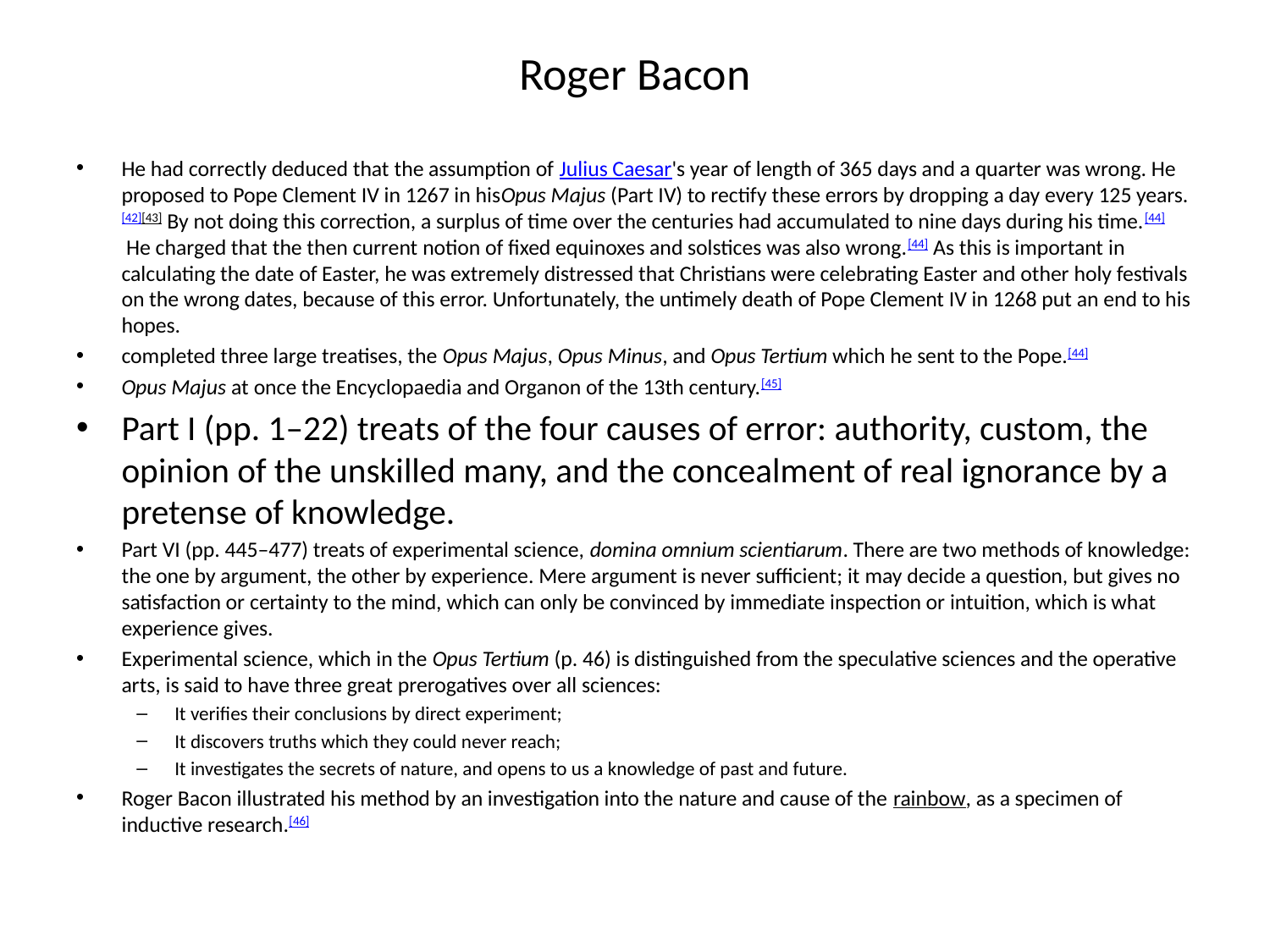

# Roger Bacon
He had correctly deduced that the assumption of Julius Caesar's year of length of 365 days and a quarter was wrong. He proposed to Pope Clement IV in 1267 in hisOpus Majus (Part IV) to rectify these errors by dropping a day every 125 years.[42][43] By not doing this correction, a surplus of time over the centuries had accumulated to nine days during his time.[44] He charged that the then current notion of fixed equinoxes and solstices was also wrong.[44] As this is important in calculating the date of Easter, he was extremely distressed that Christians were celebrating Easter and other holy festivals on the wrong dates, because of this error. Unfortunately, the untimely death of Pope Clement IV in 1268 put an end to his hopes.
completed three large treatises, the Opus Majus, Opus Minus, and Opus Tertium which he sent to the Pope.[44]
Opus Majus at once the Encyclopaedia and Organon of the 13th century.[45]
Part I (pp. 1–22) treats of the four causes of error: authority, custom, the opinion of the unskilled many, and the concealment of real ignorance by a pretense of knowledge.
Part VI (pp. 445–477) treats of experimental science, domina omnium scientiarum. There are two methods of knowledge: the one by argument, the other by experience. Mere argument is never sufficient; it may decide a question, but gives no satisfaction or certainty to the mind, which can only be convinced by immediate inspection or intuition, which is what experience gives.
Experimental science, which in the Opus Tertium (p. 46) is distinguished from the speculative sciences and the operative arts, is said to have three great prerogatives over all sciences:
It verifies their conclusions by direct experiment;
It discovers truths which they could never reach;
It investigates the secrets of nature, and opens to us a knowledge of past and future.
Roger Bacon illustrated his method by an investigation into the nature and cause of the rainbow, as a specimen of inductive research.[46]